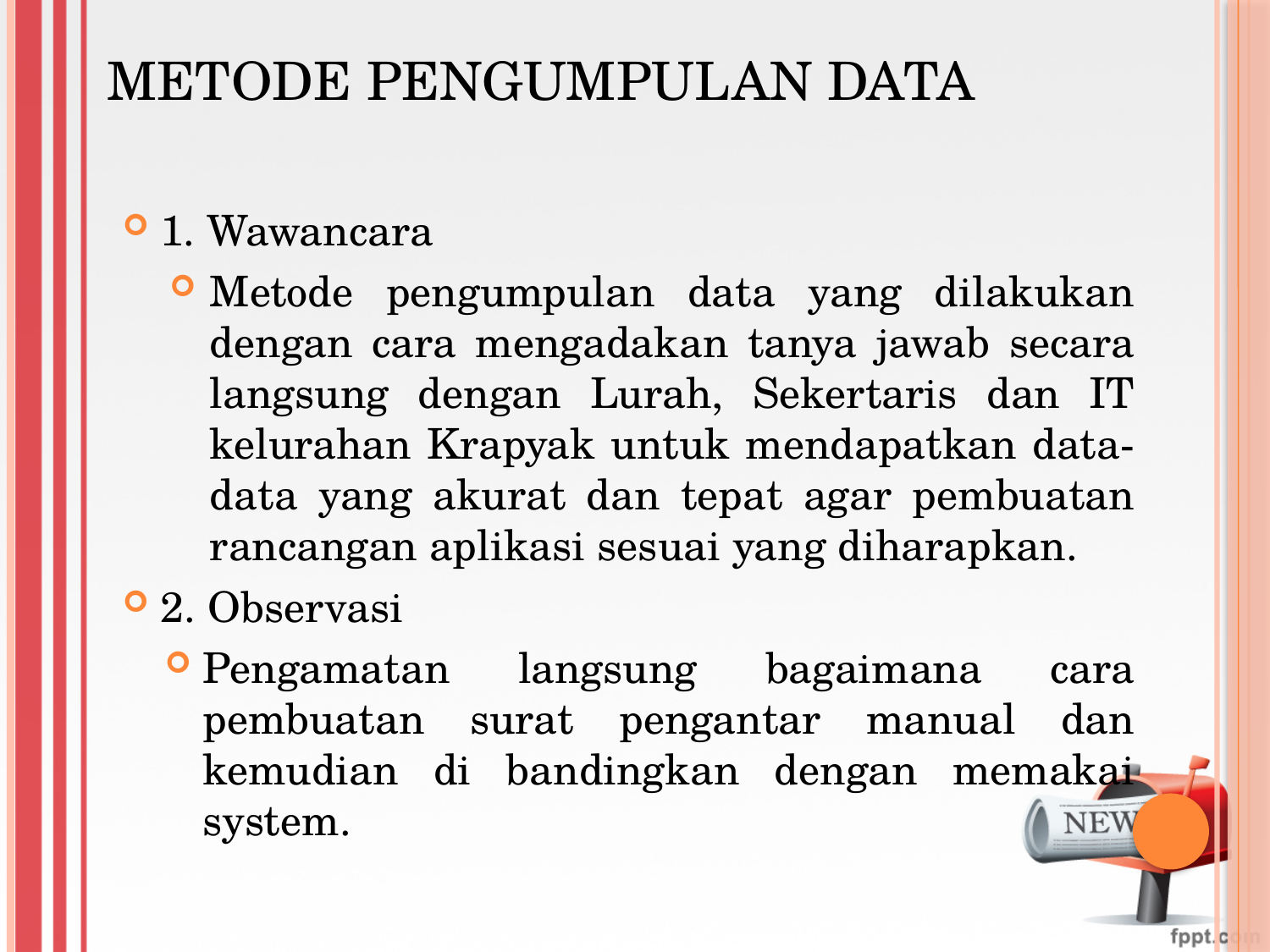

# Metode Pengumpulan Data

1. Wawancara
Metode pengumpulan data yang dilakukan dengan cara mengadakan tanya jawab secara langsung dengan Lurah, Sekertaris dan IT kelurahan Krapyak untuk mendapatkan data-data yang akurat dan tepat agar pembuatan rancangan aplikasi sesuai yang diharapkan.
2. Observasi
Pengamatan langsung bagaimana cara pembuatan surat pengantar manual dan kemudian di bandingkan dengan memakai system.